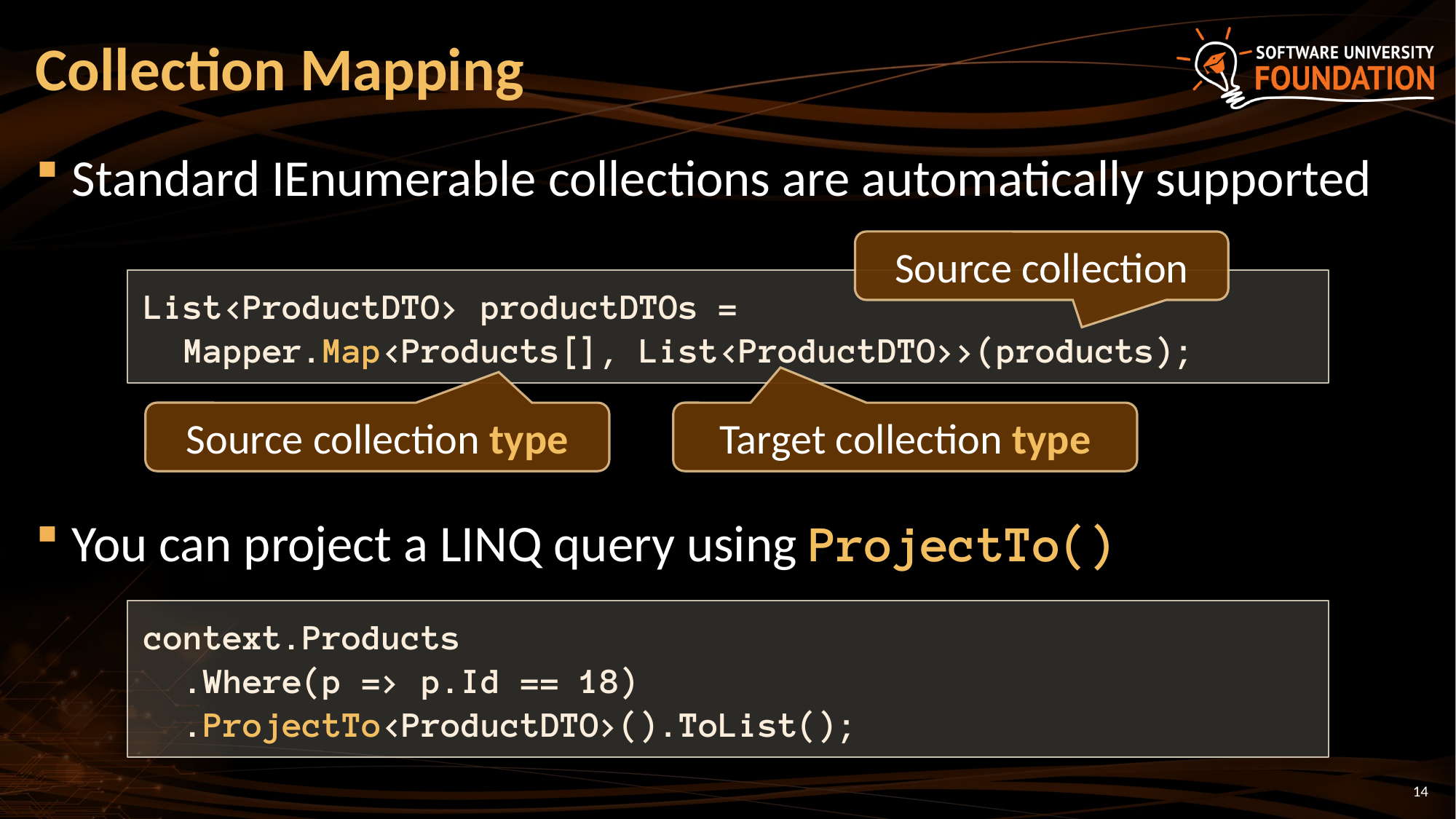

# Collection Mapping
Standard IEnumerable collections are automatically supported
You can project a LINQ query using ProjectTo()
Source collection
List<ProductDTO> productDTOs =
  Mapper.Map<Products[], List<ProductDTO>>(products);
Source collection type
Target collection type
context.Products
  .Where(p => p.Id == 18)
  .ProjectTo<ProductDTO>().ToList();
14